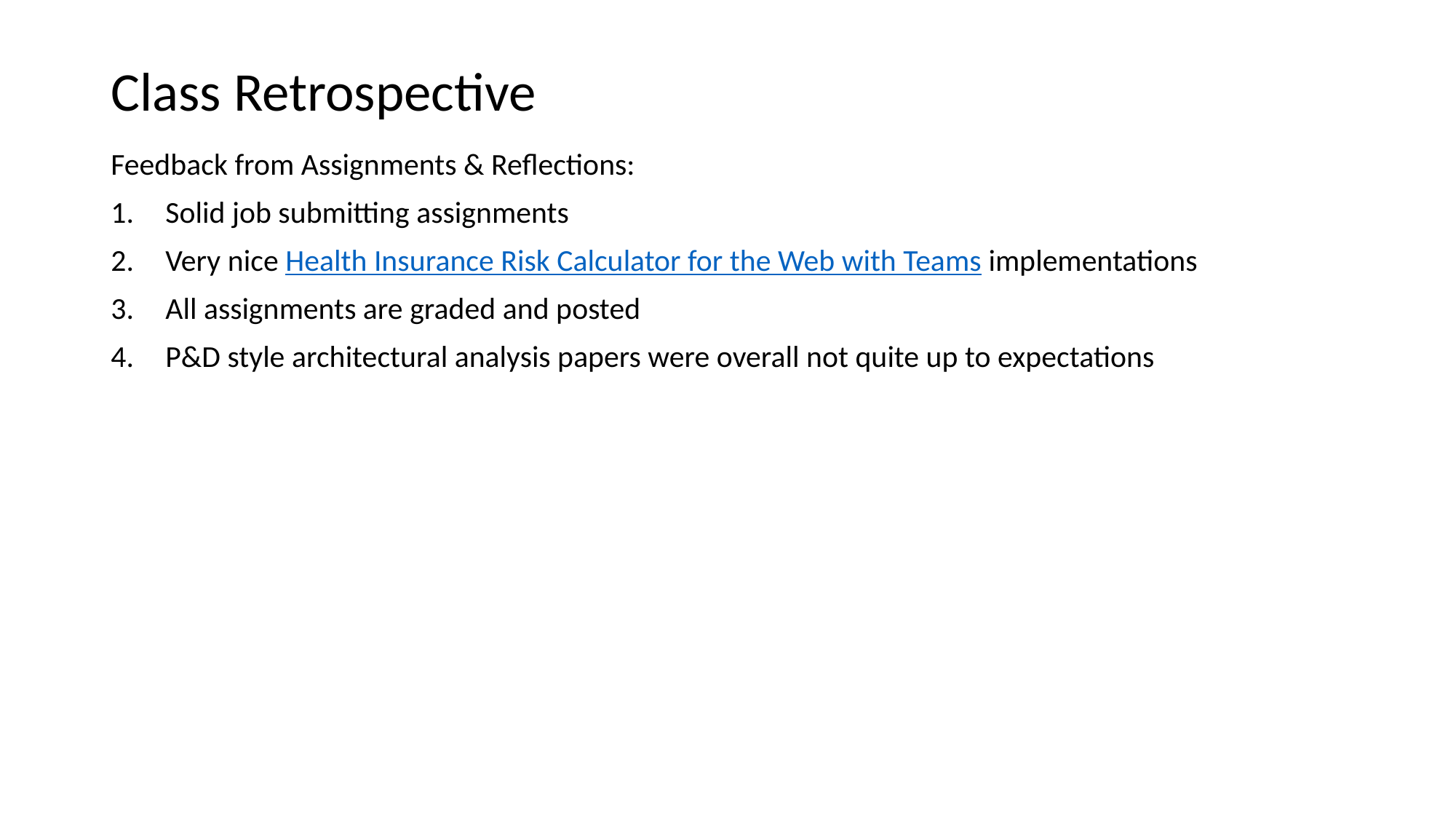

# Class Retrospective
Feedback from Assignments & Reflections:
Solid job submitting assignments
Very nice Health Insurance Risk Calculator for the Web with Teams implementations
All assignments are graded and posted
P&D style architectural analysis papers were overall not quite up to expectations